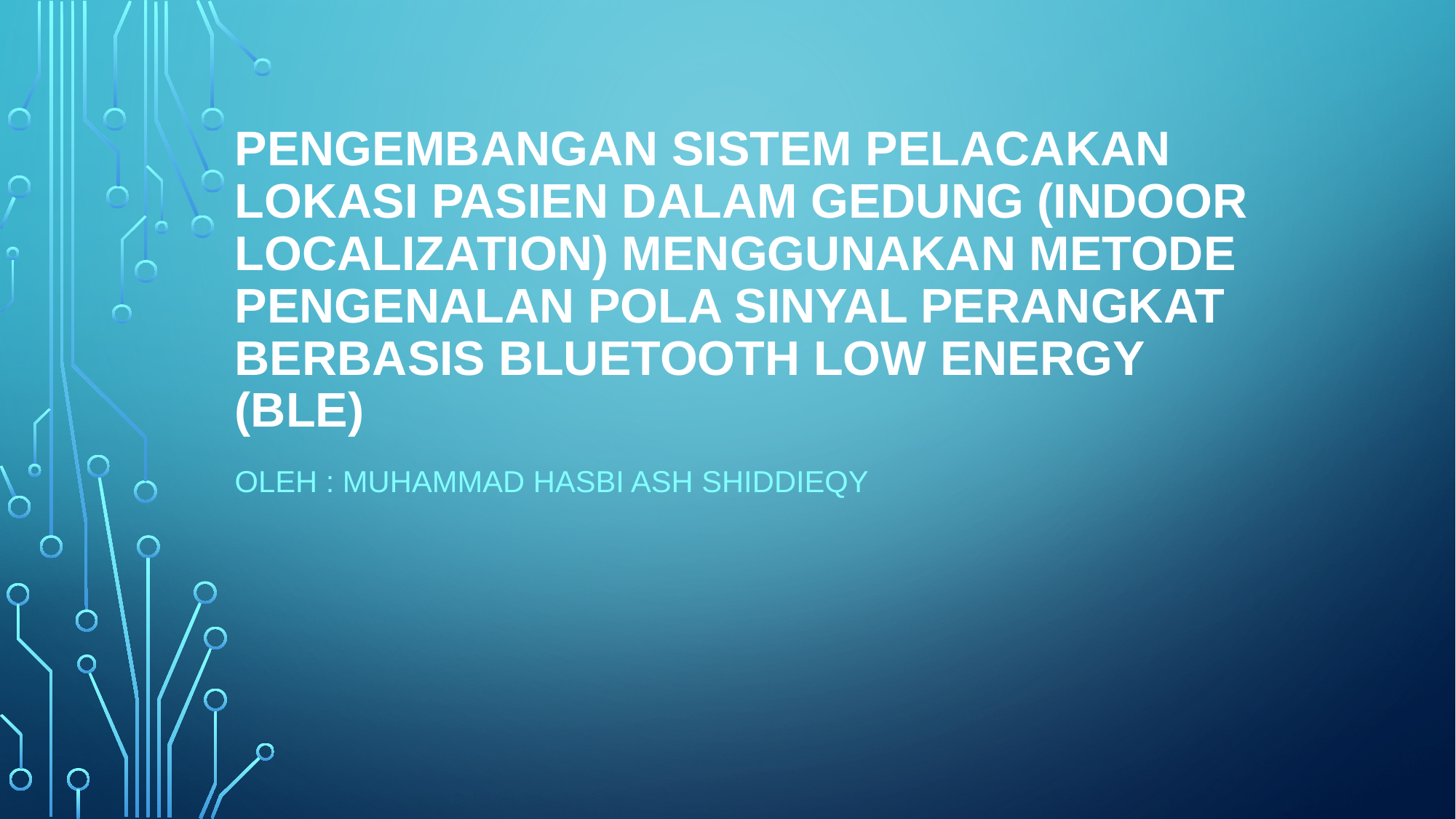

# PENGEMBANGAN SISTEM PELACAKAN LOKASI PASIEN DALAM GEDUNG (INDOOR LOCALIZATION) MENGGUNAKAN METODE PENGENALAN POLA SINYAL PERANGKAT BERBASIS BLUETOOTH LOW ENERGY (BLE)
Oleh : Muhammad Hasbi Ash Shiddieqy